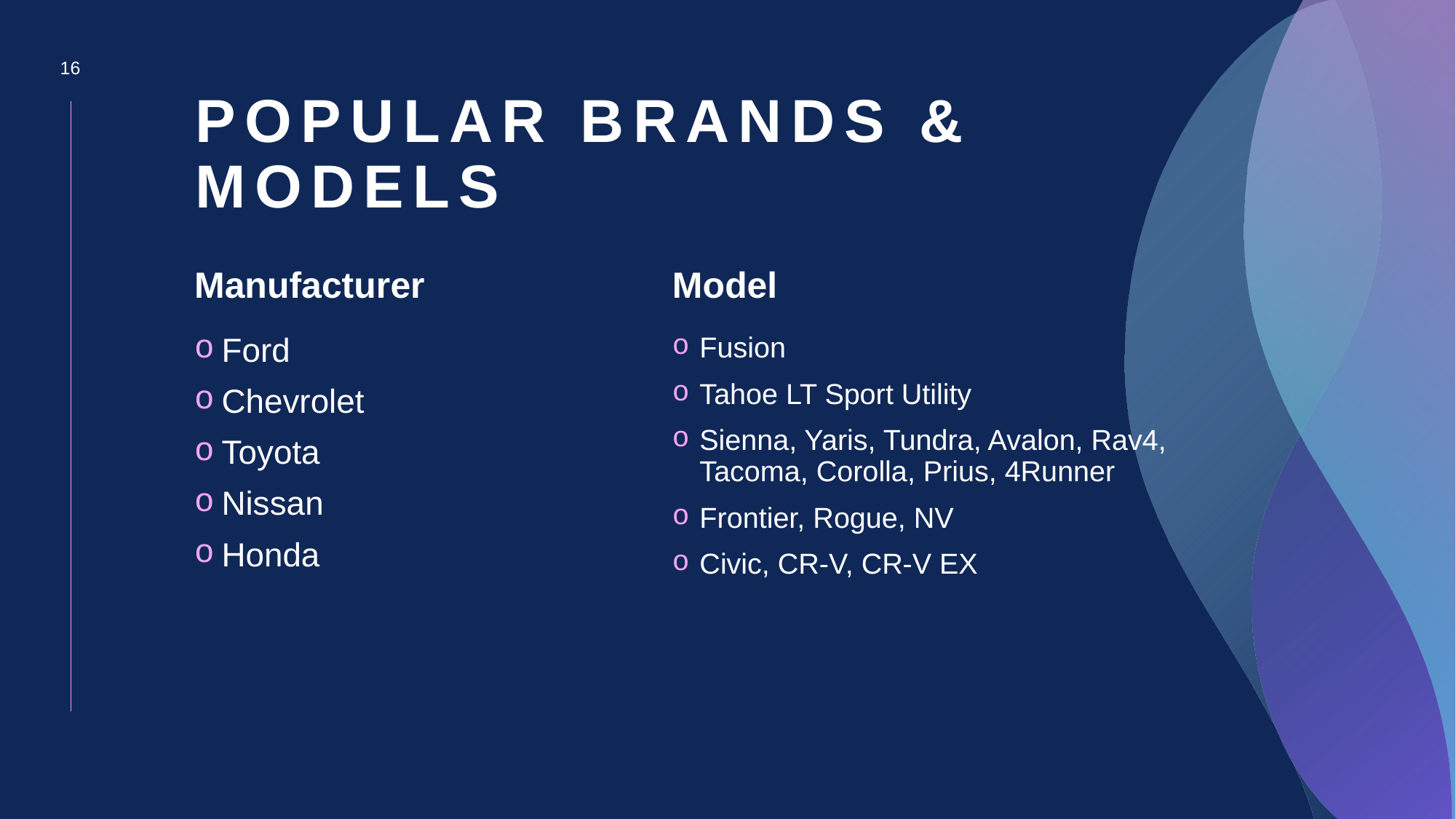

16
# Popular Brands & Models
Manufacturer
Model
Ford
Chevrolet
Toyota
Nissan
Honda

Fusion
Tahoe LT Sport Utility
Sienna, Yaris, Tundra, Avalon, Rav4, Tacoma, Corolla, Prius, 4Runner
Frontier, Rogue, NV
Civic, CR-V, CR-V EX